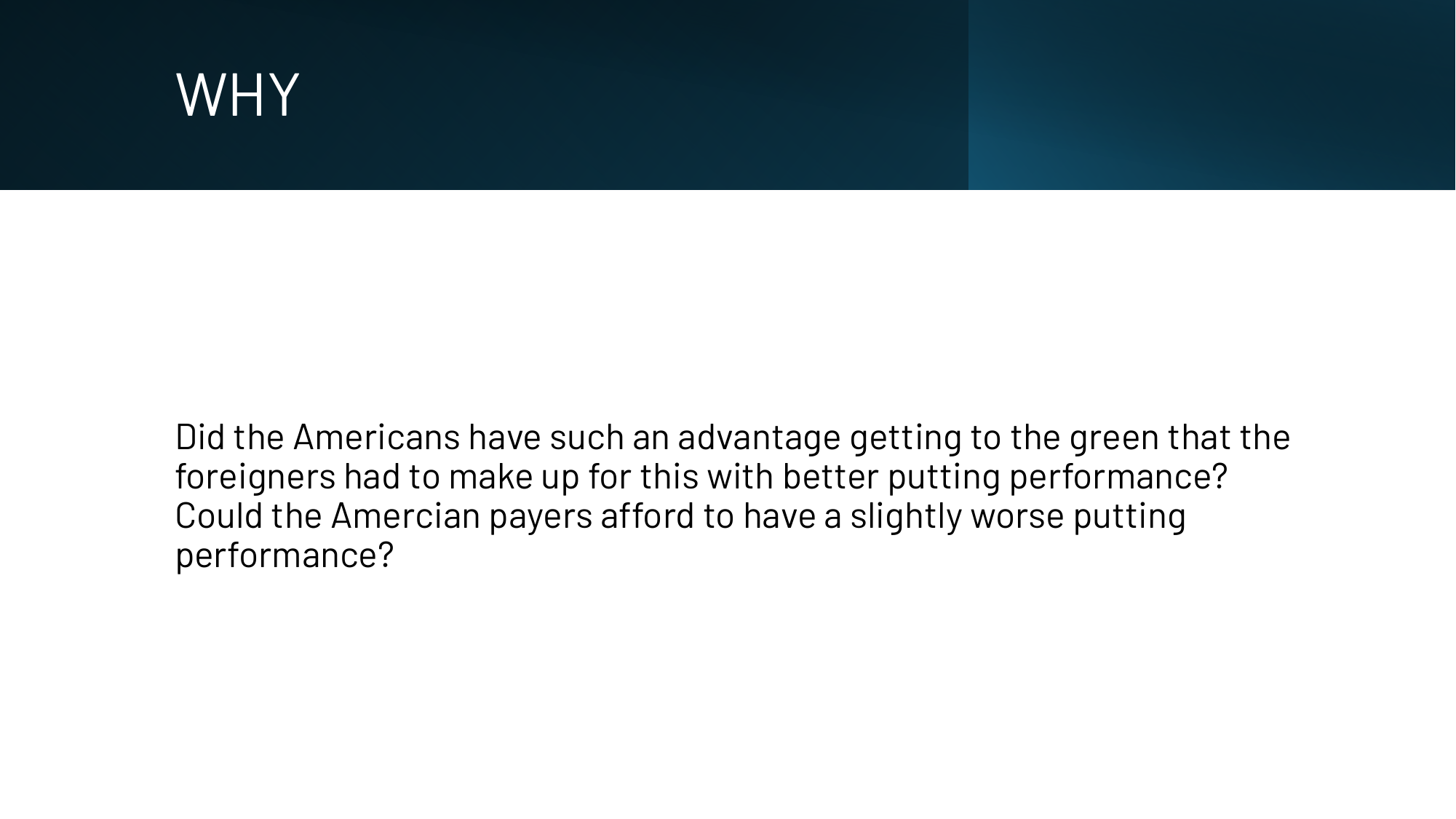

# WHY
Did the Americans have such an advantage getting to the green that the foreigners had to make up for this with better putting performance? Could the Amercian payers afford to have a slightly worse putting performance?